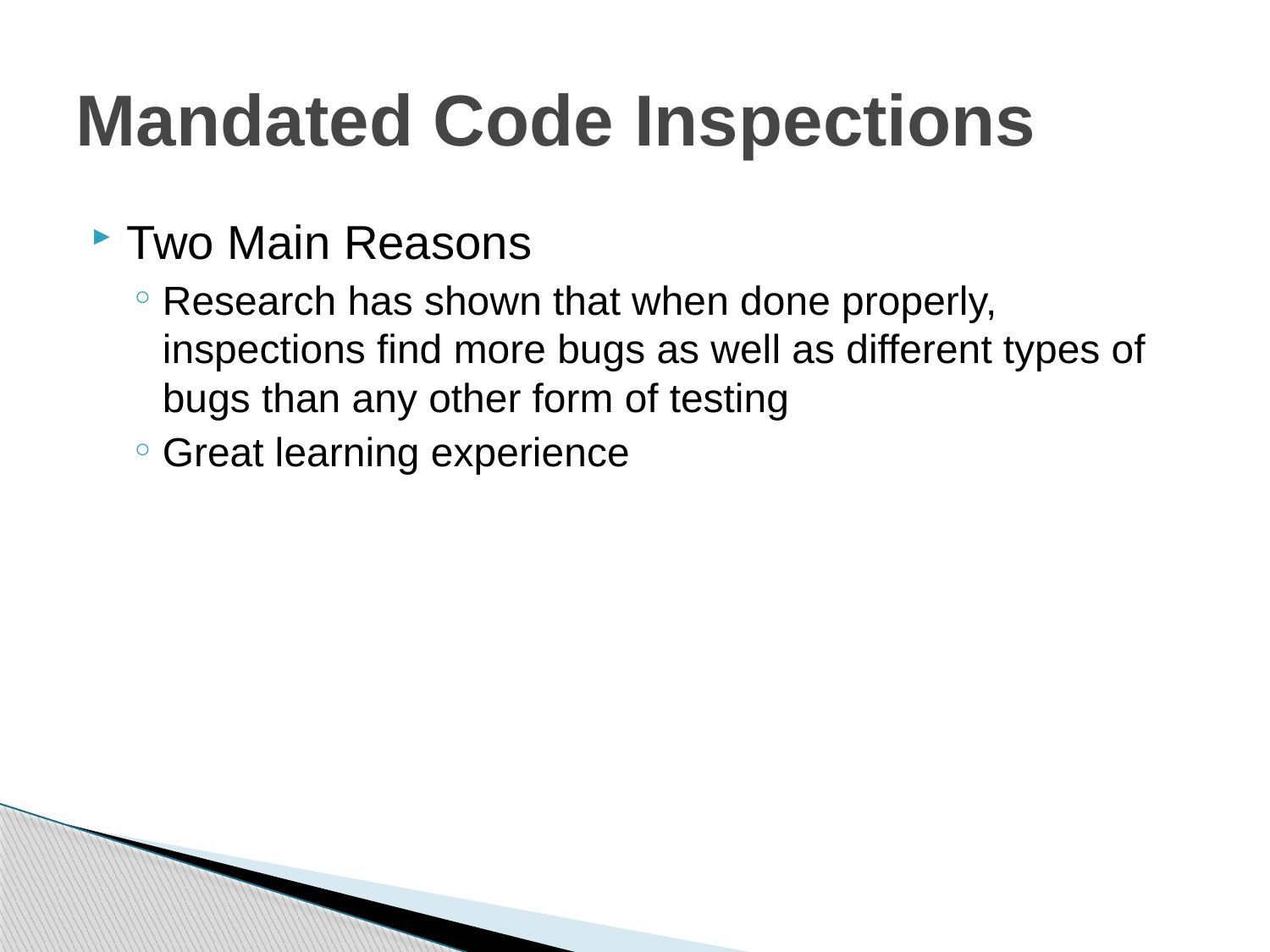

# Mandated Code Inspections
Two Main Reasons
Research has shown that when done properly, inspections find more bugs as well as different types of bugs than any other form of testing
Great learning experience